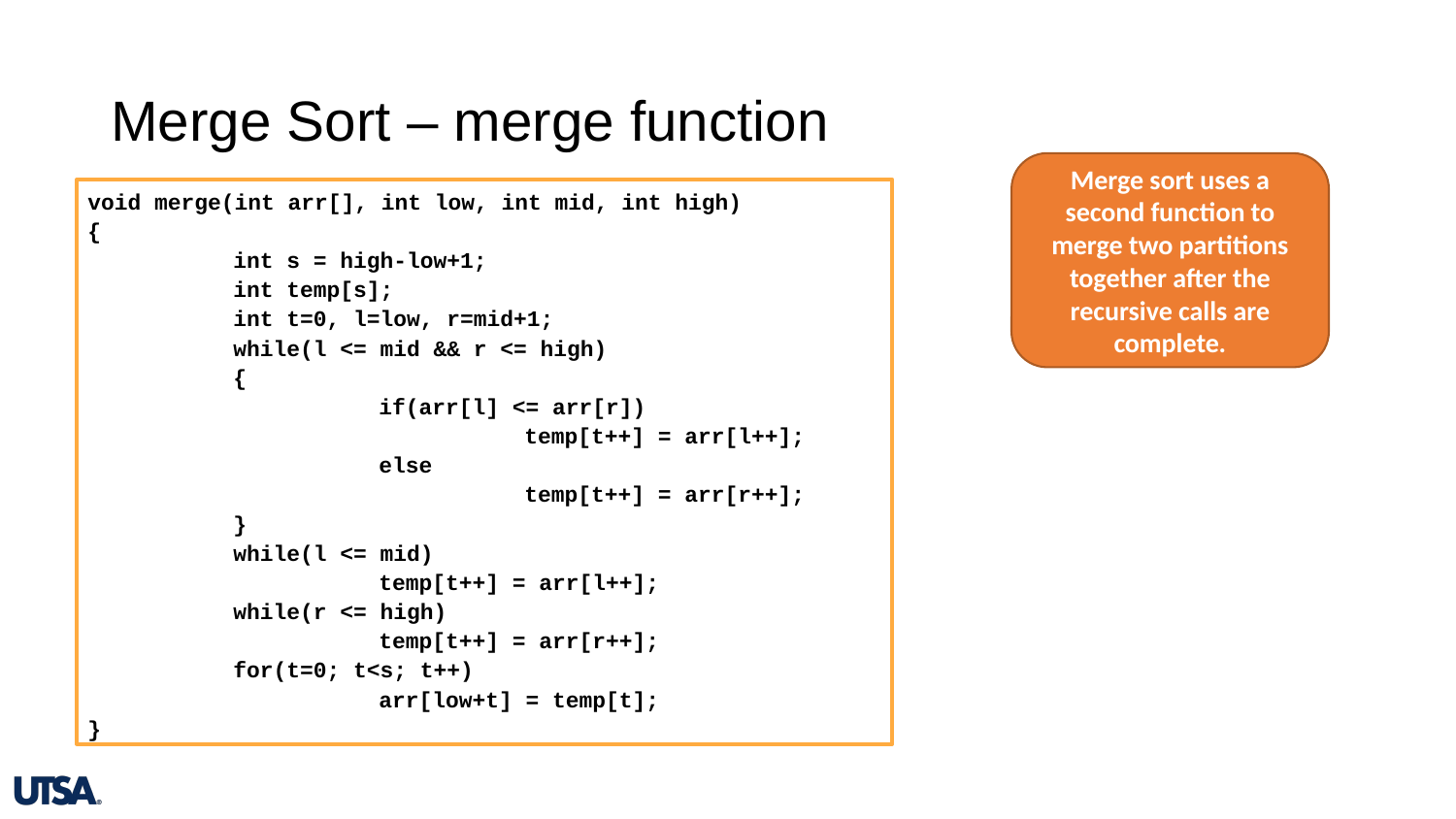

# Merge Sort – merge function
Merge sort uses a second function to merge two partitions together after the recursive calls are complete.
void merge(int arr[], int low, int mid, int high)
{
	int s = high-low+1;
	int temp[s];
	int t=0, l=low, r=mid+1;
	while(l <= mid && r <= high)
	{
		if(arr[l] <= arr[r])
			temp[t++] = arr[l++];
		else
			temp[t++] = arr[r++];
	}
	while(l <= mid)
		temp[t++] = arr[l++];
	while(r <= high)
		temp[t++] = arr[r++];
	for(t=0; t<s; t++)
		arr[low+t] = temp[t];
}